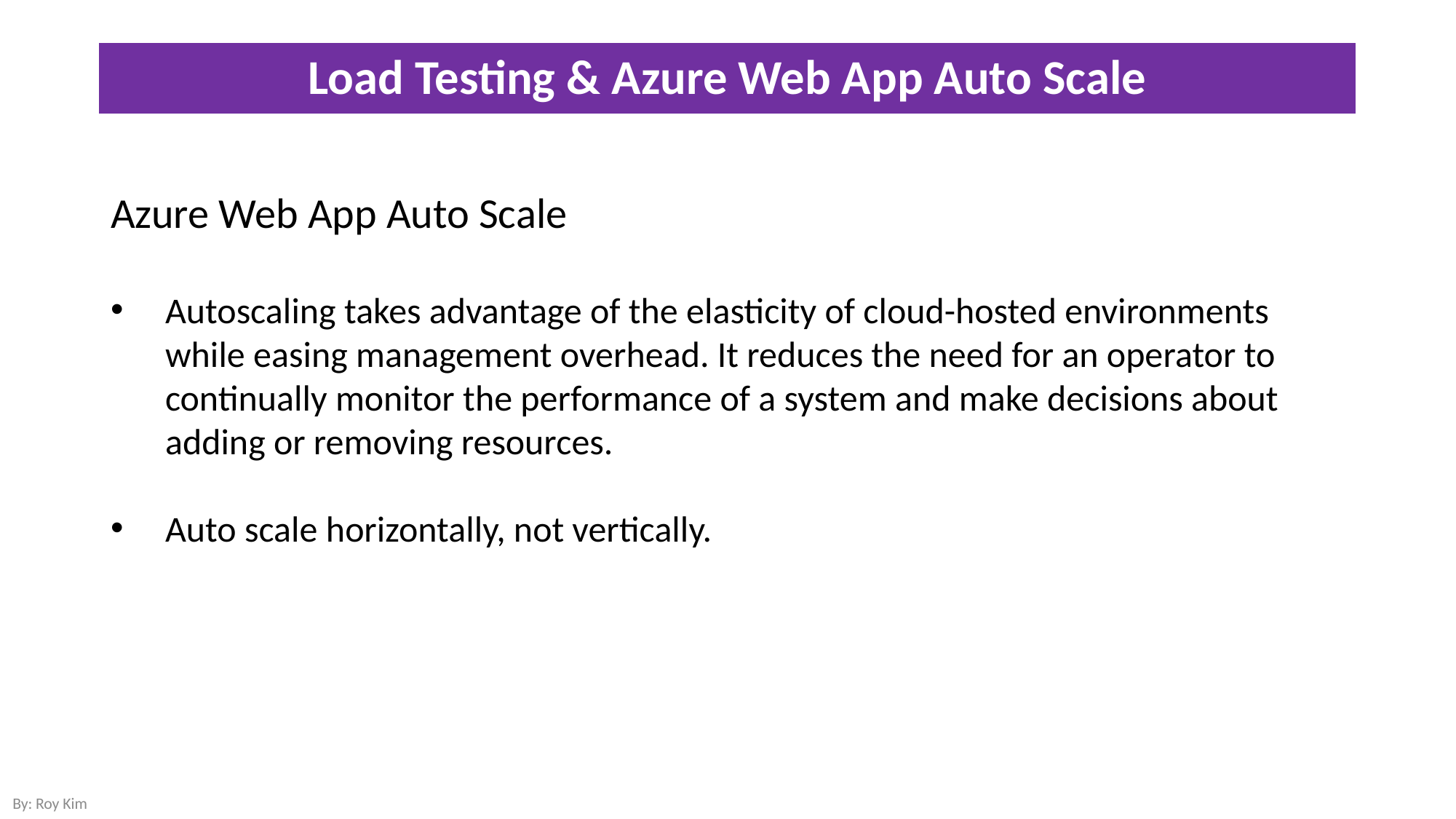

# Load Testing & Azure Web App Auto Scale
Azure Web App Auto Scale

Autoscaling takes advantage of the elasticity of cloud-hosted environments while easing management overhead. It reduces the need for an operator to continually monitor the performance of a system and make decisions about adding or removing resources.
Auto scale horizontally, not vertically.

By: Roy Kim